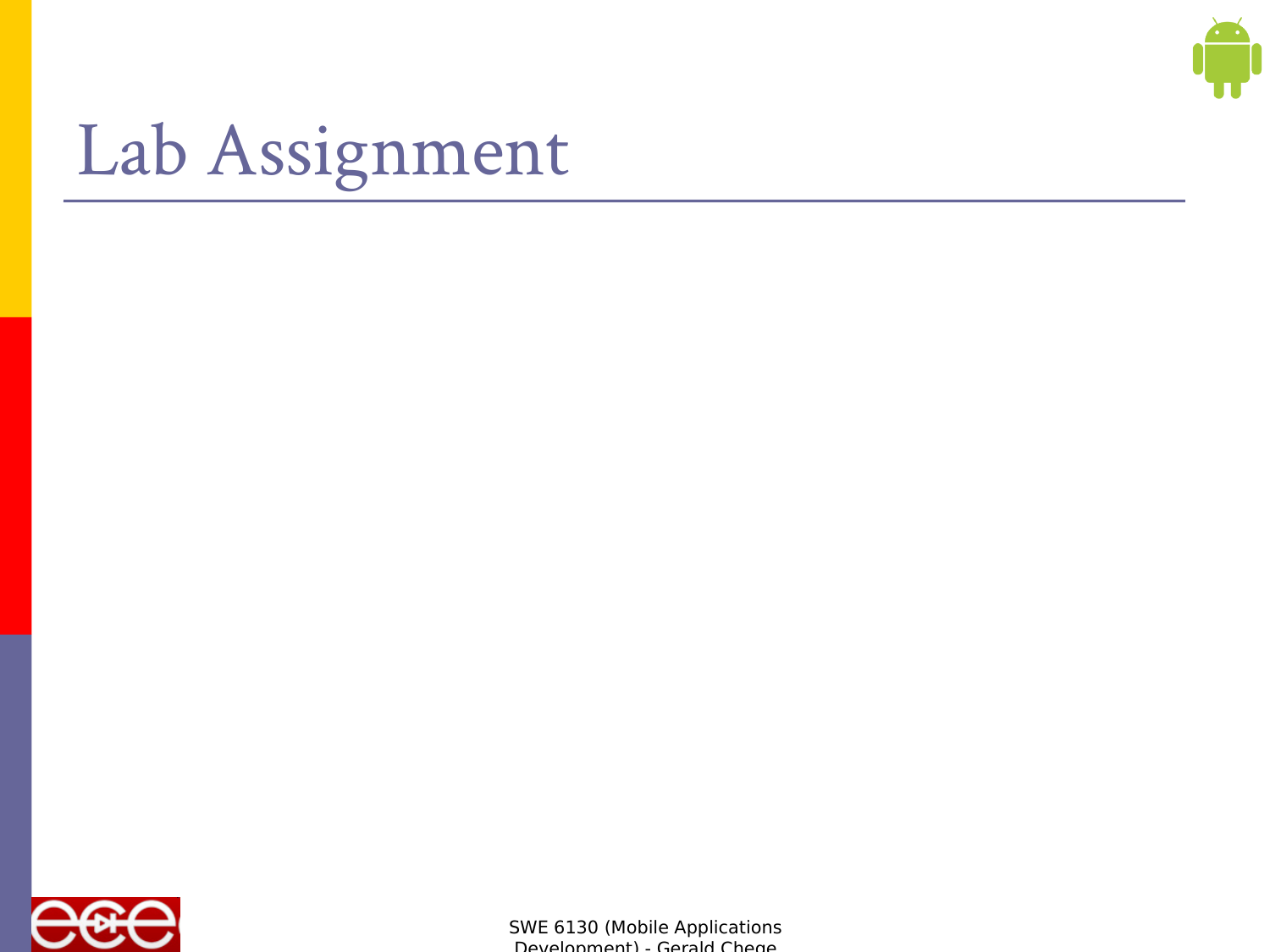

# Lab Assignment

SWE 6130 (Mobile Applications Development) - Gerald Chege